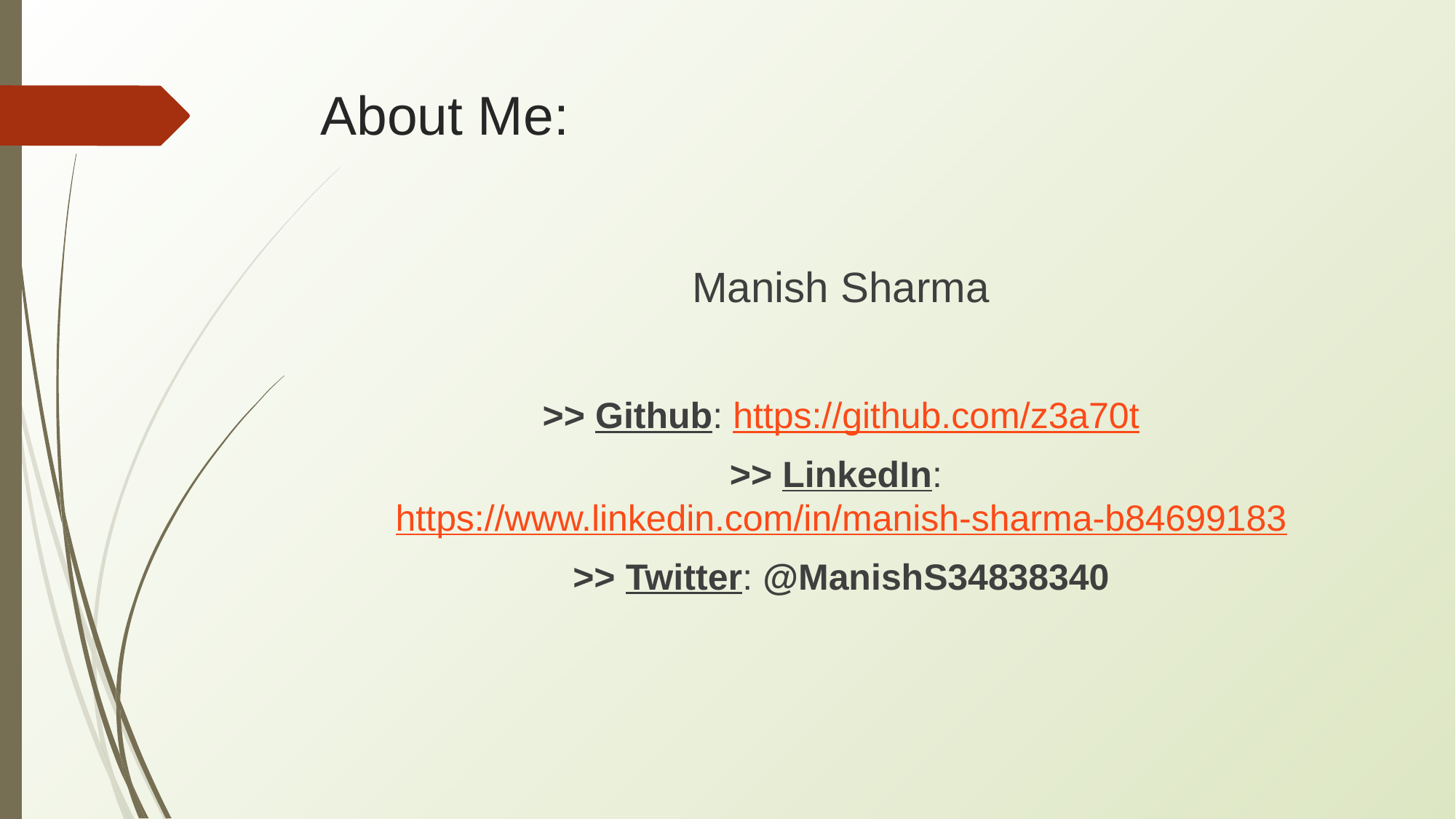

# About Me:
Manish Sharma

>> Github: https://github.com/z3a70t
>> LinkedIn: https://www.linkedin.com/in/manish-sharma-b84699183
>> Twitter: @ManishS34838340